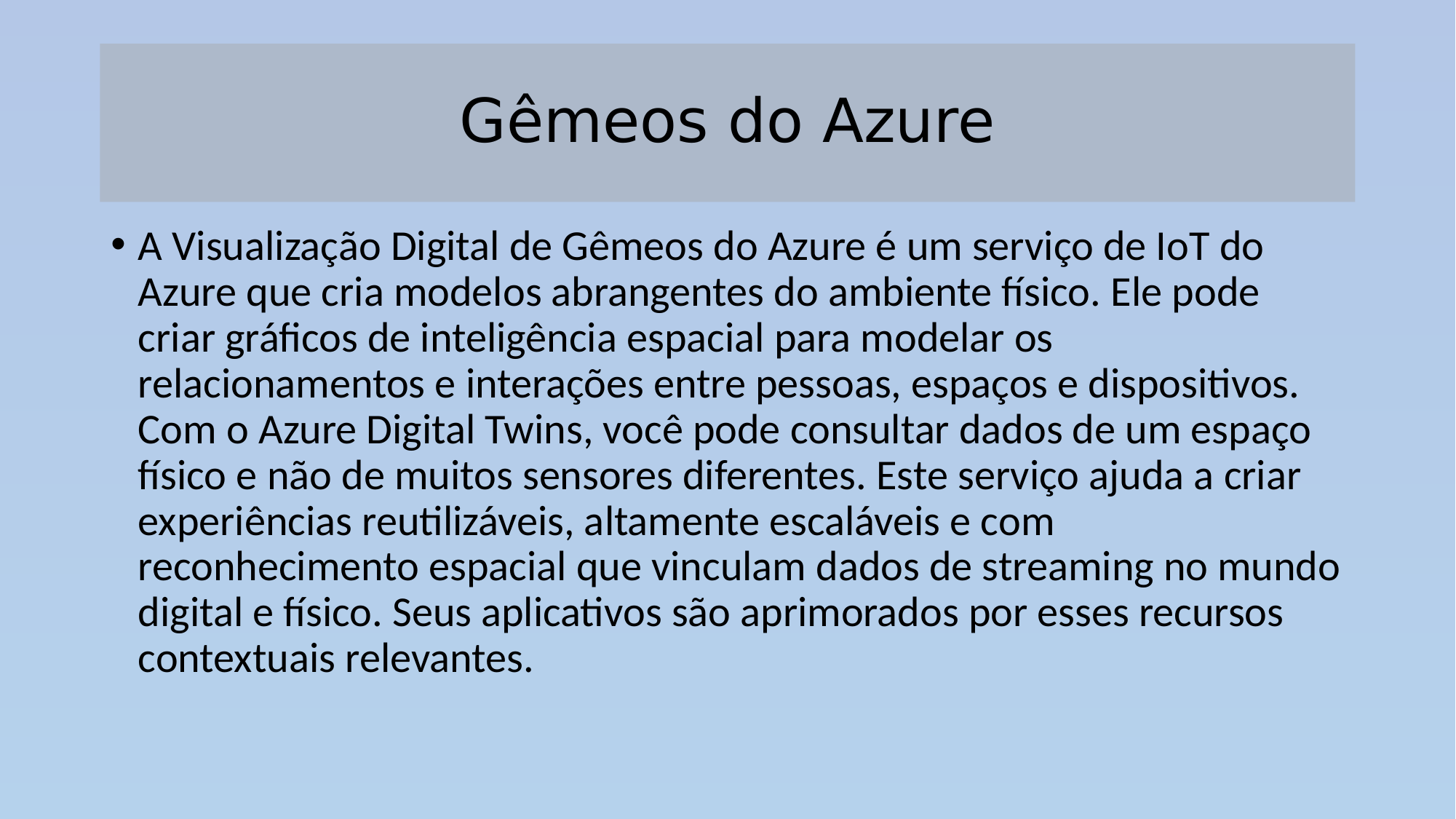

# Gêmeos do Azure
A Visualização Digital de Gêmeos do Azure é um serviço de IoT do Azure que cria modelos abrangentes do ambiente físico. Ele pode criar gráficos de inteligência espacial para modelar os relacionamentos e interações entre pessoas, espaços e dispositivos. Com o Azure Digital Twins, você pode consultar dados de um espaço físico e não de muitos sensores diferentes. Este serviço ajuda a criar experiências reutilizáveis, altamente escaláveis e com reconhecimento espacial que vinculam dados de streaming no mundo digital e físico. Seus aplicativos são aprimorados por esses recursos contextuais relevantes.